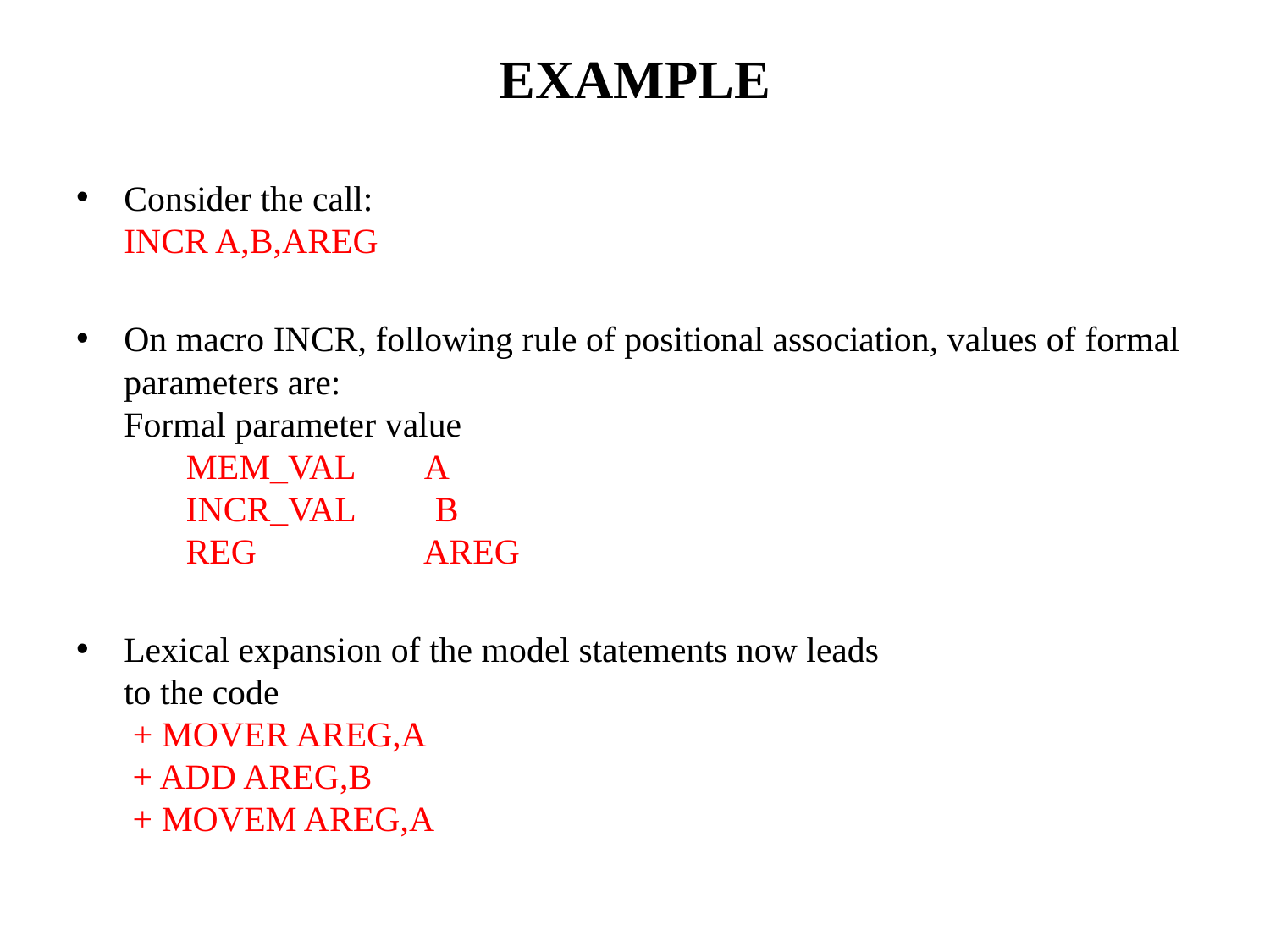

# EXAMPLE
Consider the call:
INCR A,B,AREG

On macro INCR, following rule of positional association, values of formal parameters are:
Formal parameter value
       MEM_VAL        A
       INCR_VAL         B
       REG                   AREG

Lexical expansion of the model statements now leads
to the code
 + MOVER AREG,A
 + ADD AREG,B
 + MOVEM AREG,A